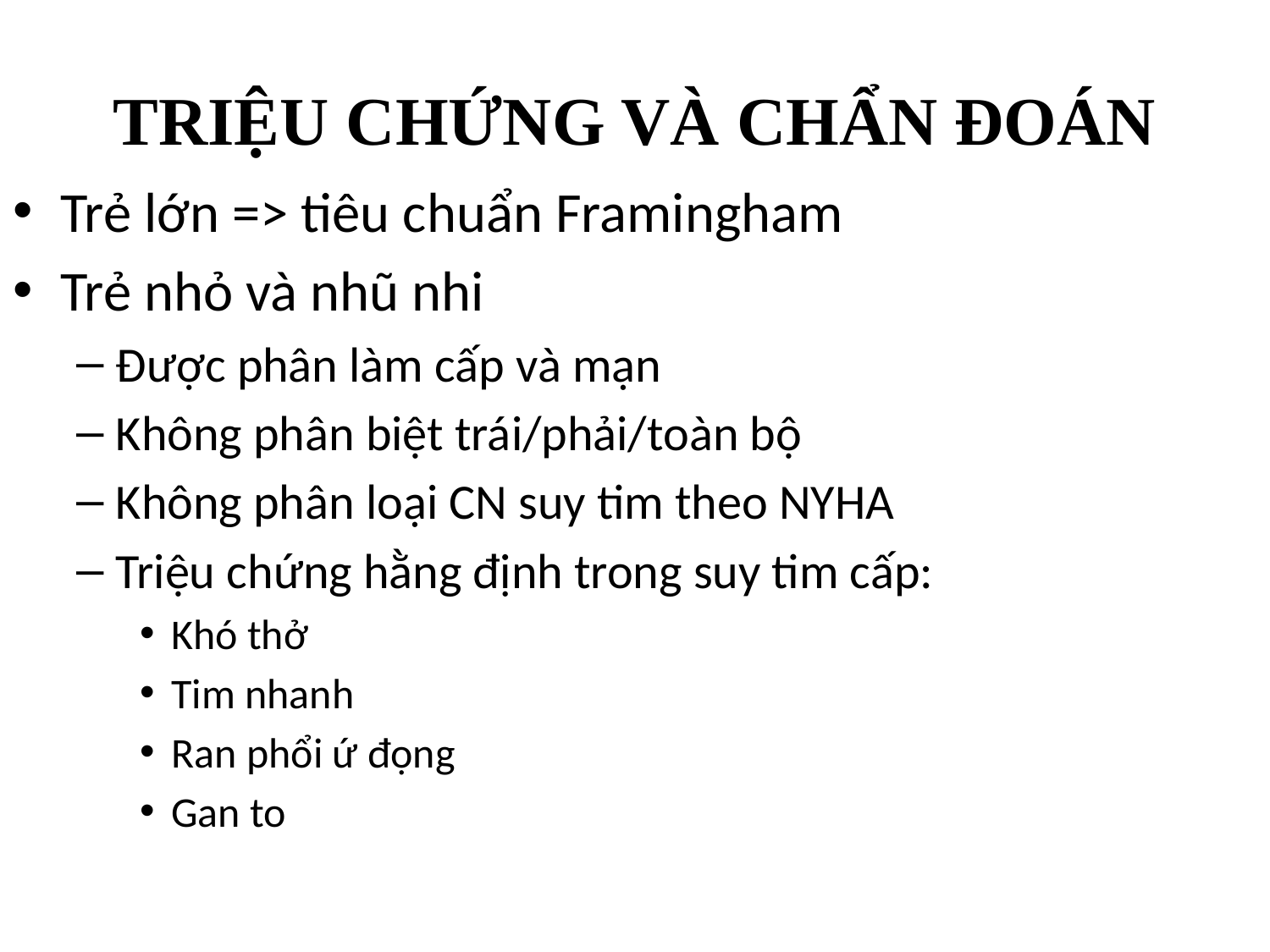

# TRIỆU CHỨNG VÀ CHẨN ĐOÁN
Trẻ lớn => tiêu chuẩn Framingham
Trẻ nhỏ và nhũ nhi
Được phân làm cấp và mạn
Không phân biệt trái/phải/toàn bộ
Không phân loại CN suy tim theo NYHA
Triệu chứng hằng định trong suy tim cấp:
Khó thở
Tim nhanh
Ran phổi ứ đọng
Gan to